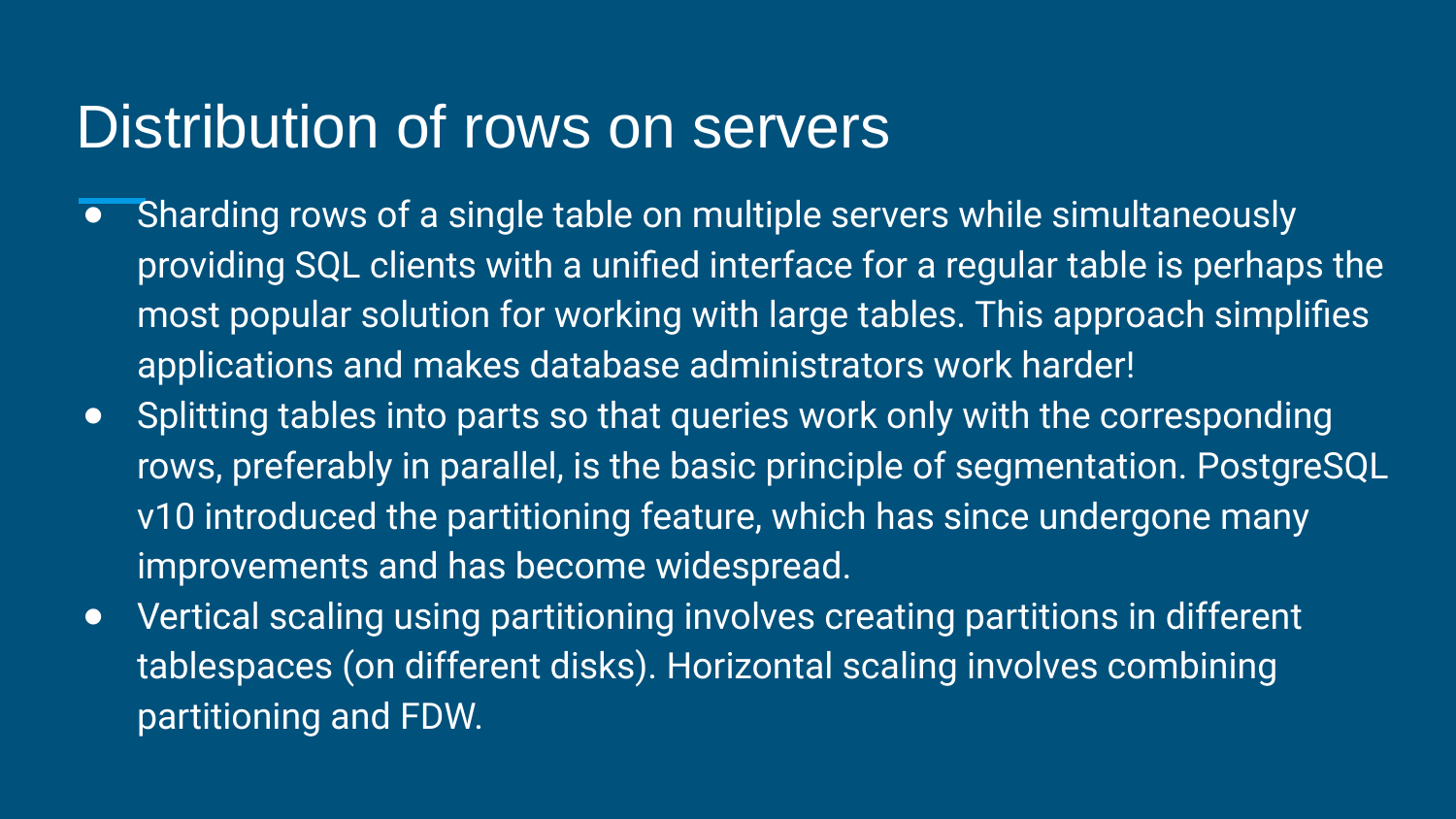

# Distribution of rows on servers
Sharding rows of a single table on multiple servers while simultaneously providing SQL clients with a unified interface for a regular table is perhaps the most popular solution for working with large tables. This approach simplifies applications and makes database administrators work harder!
Splitting tables into parts so that queries work only with the corresponding rows, preferably in parallel, is the basic principle of segmentation. PostgreSQL v10 introduced the partitioning feature, which has since undergone many improvements and has become widespread.
Vertical scaling using partitioning involves creating partitions in different tablespaces (on different disks). Horizontal scaling involves combining partitioning and FDW.